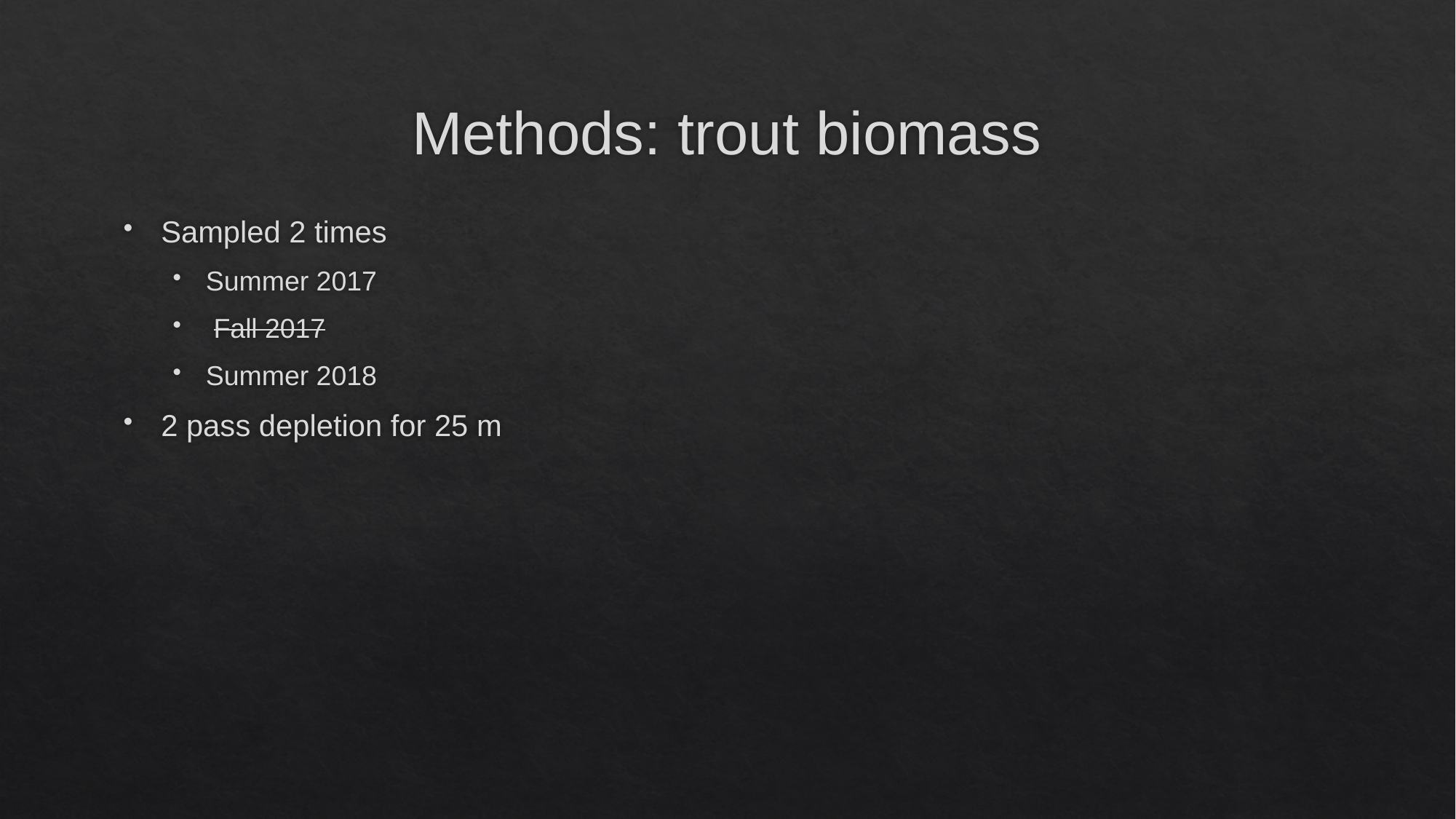

# Methods: trout biomass
Sampled 2 times
Summer 2017
 Fall 2017
Summer 2018
2 pass depletion for 25 m